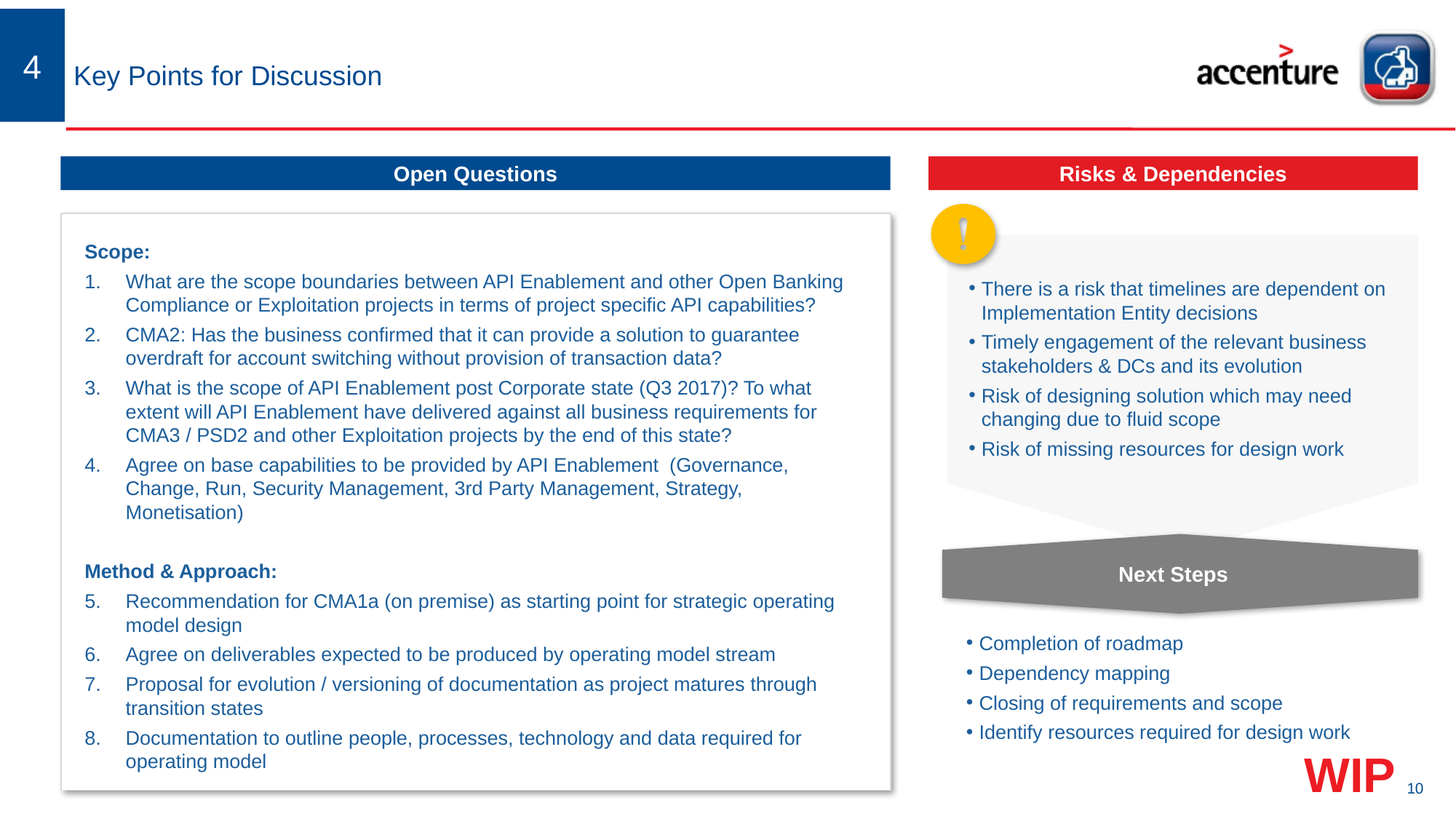

4
# Key Points for Discussion
Open Questions
Risks & Dependencies

Scope:
What are the scope boundaries between API Enablement and other Open Banking Compliance or Exploitation projects in terms of project specific API capabilities?
CMA2: Has the business confirmed that it can provide a solution to guarantee overdraft for account switching without provision of transaction data?
What is the scope of API Enablement post Corporate state (Q3 2017)? To what extent will API Enablement have delivered against all business requirements for CMA3 / PSD2 and other Exploitation projects by the end of this state?
Agree on base capabilities to be provided by API Enablement  (Governance, Change, Run, Security Management, 3rd Party Management, Strategy, Monetisation)

Method & Approach:
Recommendation for CMA1a (on premise) as starting point for strategic operating model design
Agree on deliverables expected to be produced by operating model stream
Proposal for evolution / versioning of documentation as project matures through transition states
Documentation to outline people, processes, technology and data required for operating model

There is a risk that timelines are dependent on Implementation Entity decisions
Timely engagement of the relevant business stakeholders & DCs and its evolution
Risk of designing solution which may need changing due to fluid scope
Risk of missing resources for design work

Next Steps
Completion of roadmap
Dependency mapping
Closing of requirements and scope
Identify resources required for design work

WIP
10